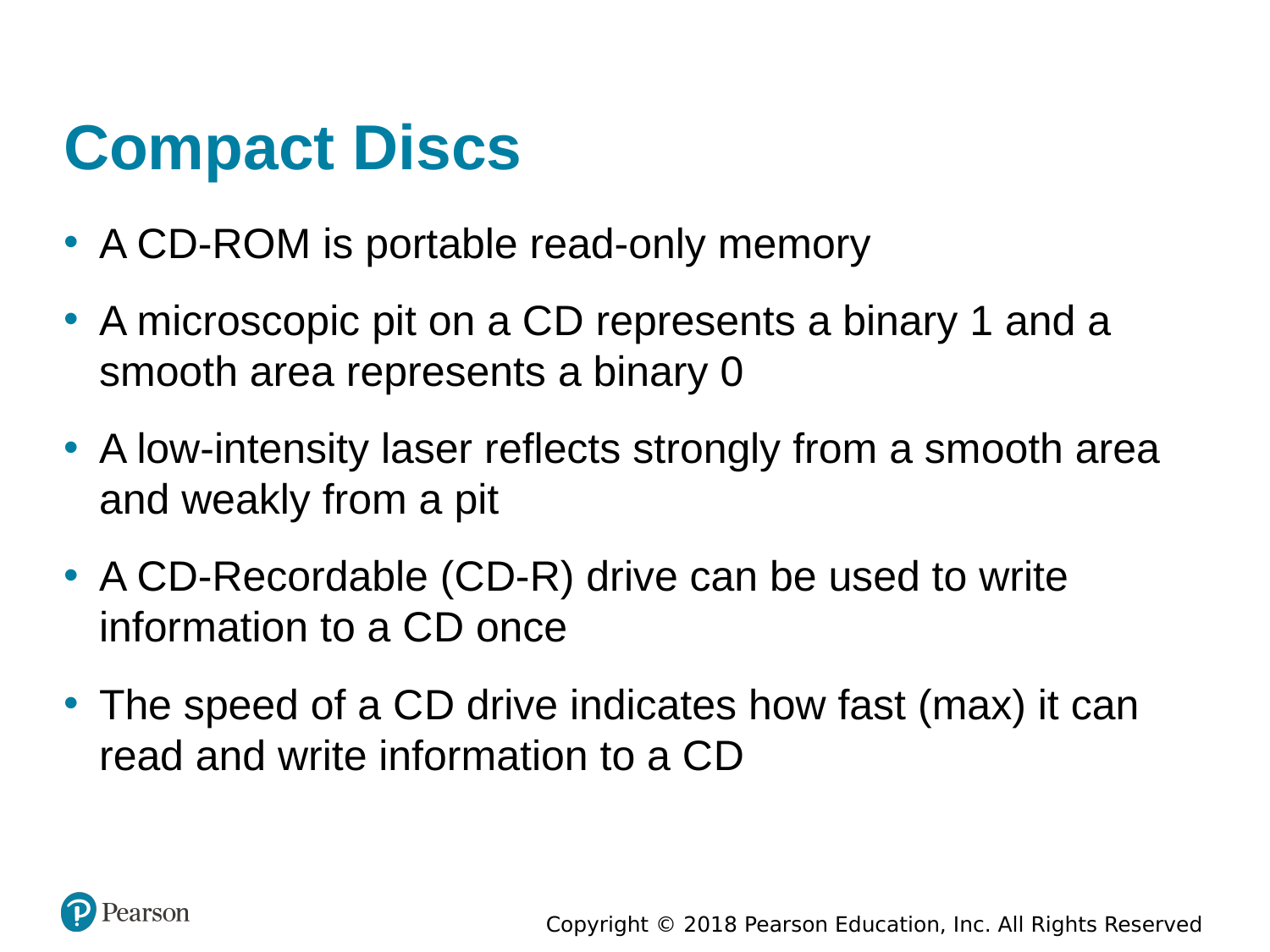

# Compact Discs
A C D-ROM is portable read-only memory
A microscopic pit on a C D represents a binary 1 and a smooth area represents a binary 0
A low-intensity laser reflects strongly from a smooth area and weakly from a pit
A C D-Recordable (C D-R) drive can be used to write information to a C D once
The speed of a C D drive indicates how fast (max) it can read and write information to a C D